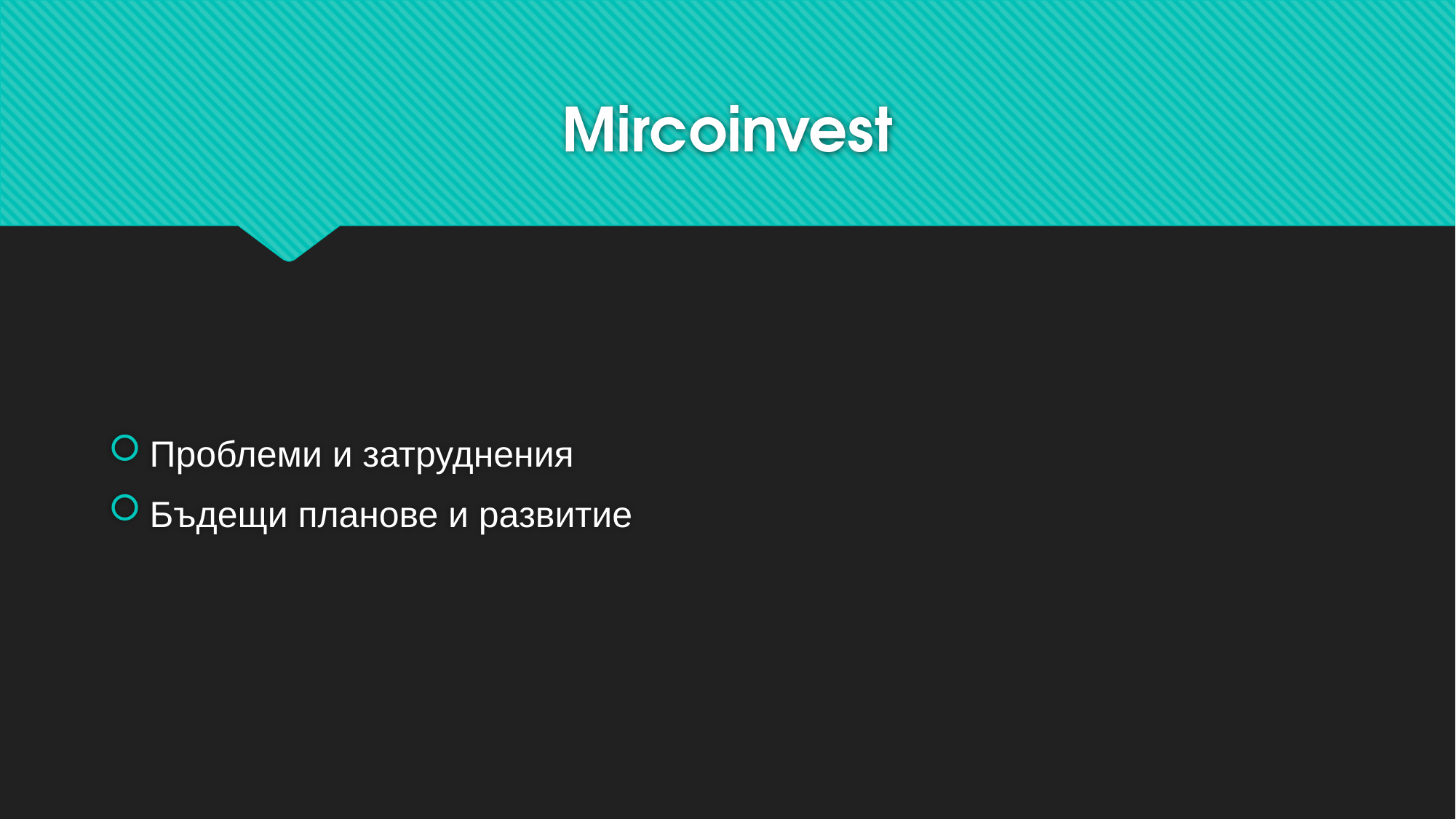

# Mircoinvest
Проблеми и затруднения
Бъдещи планове и развитие